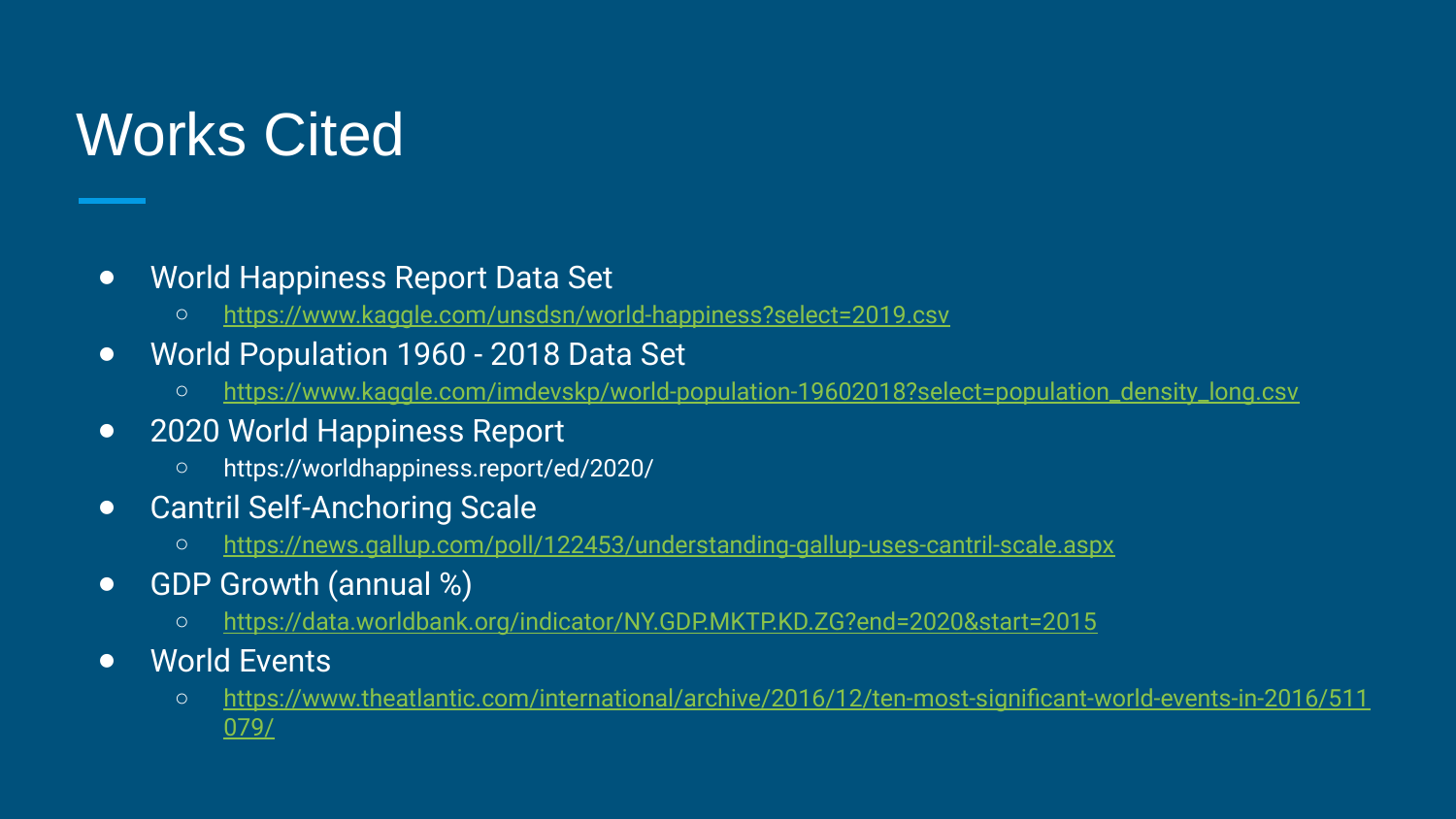

# Works Cited
World Happiness Report Data Set
https://www.kaggle.com/unsdsn/world-happiness?select=2019.csv
World Population 1960 - 2018 Data Set
https://www.kaggle.com/imdevskp/world-population-19602018?select=population_density_long.csv
2020 World Happiness Report
https://worldhappiness.report/ed/2020/
Cantril Self-Anchoring Scale
https://news.gallup.com/poll/122453/understanding-gallup-uses-cantril-scale.aspx
GDP Growth (annual %)
https://data.worldbank.org/indicator/NY.GDP.MKTP.KD.ZG?end=2020&start=2015
World Events
https://www.theatlantic.com/international/archive/2016/12/ten-most-significant-world-events-in-2016/511079/